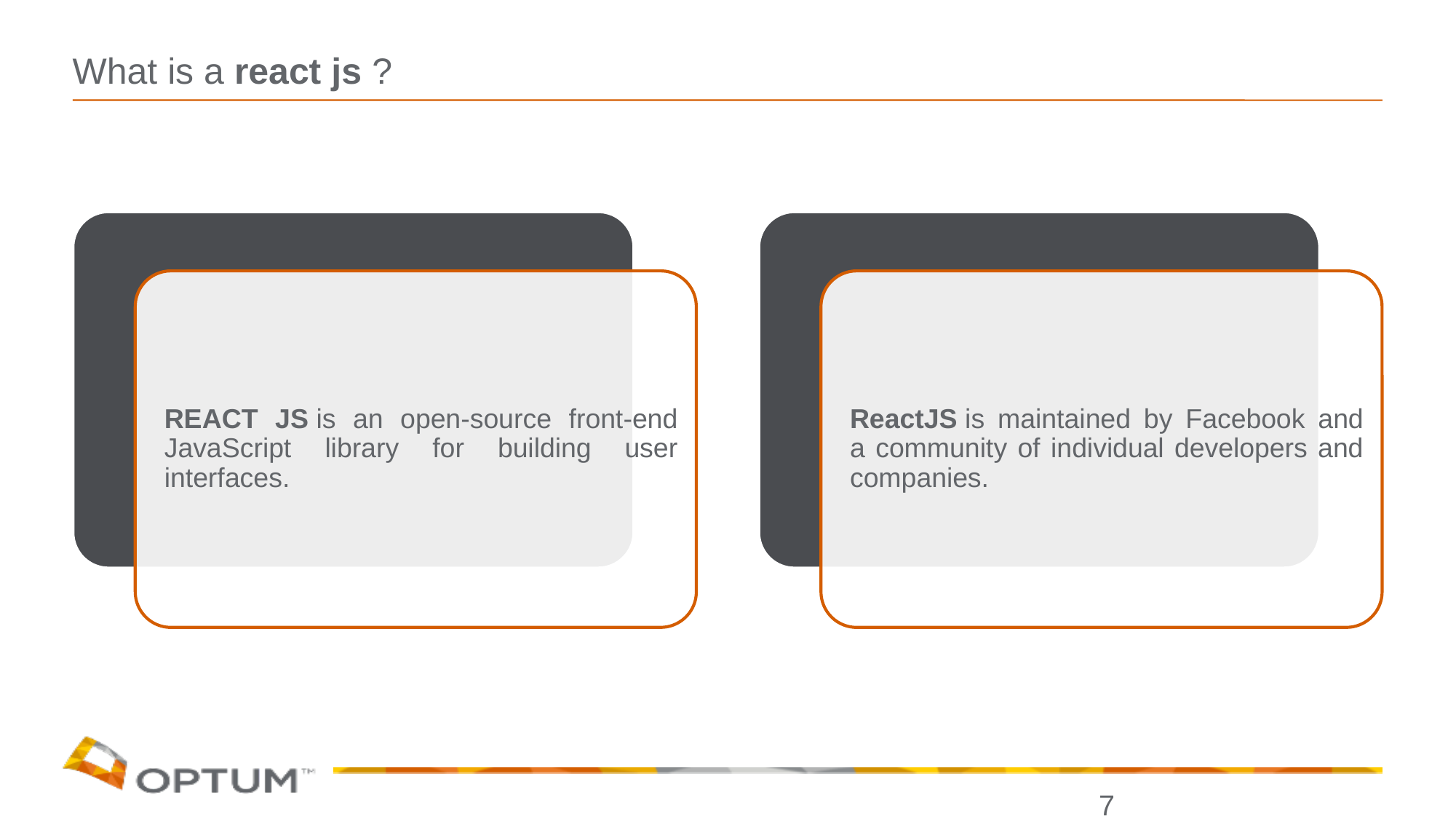

# What is a react js ?
REACT JS is an open-source front-end JavaScript library for building user interfaces.
ReactJS is maintained by Facebook and a community of individual developers and companies.
7